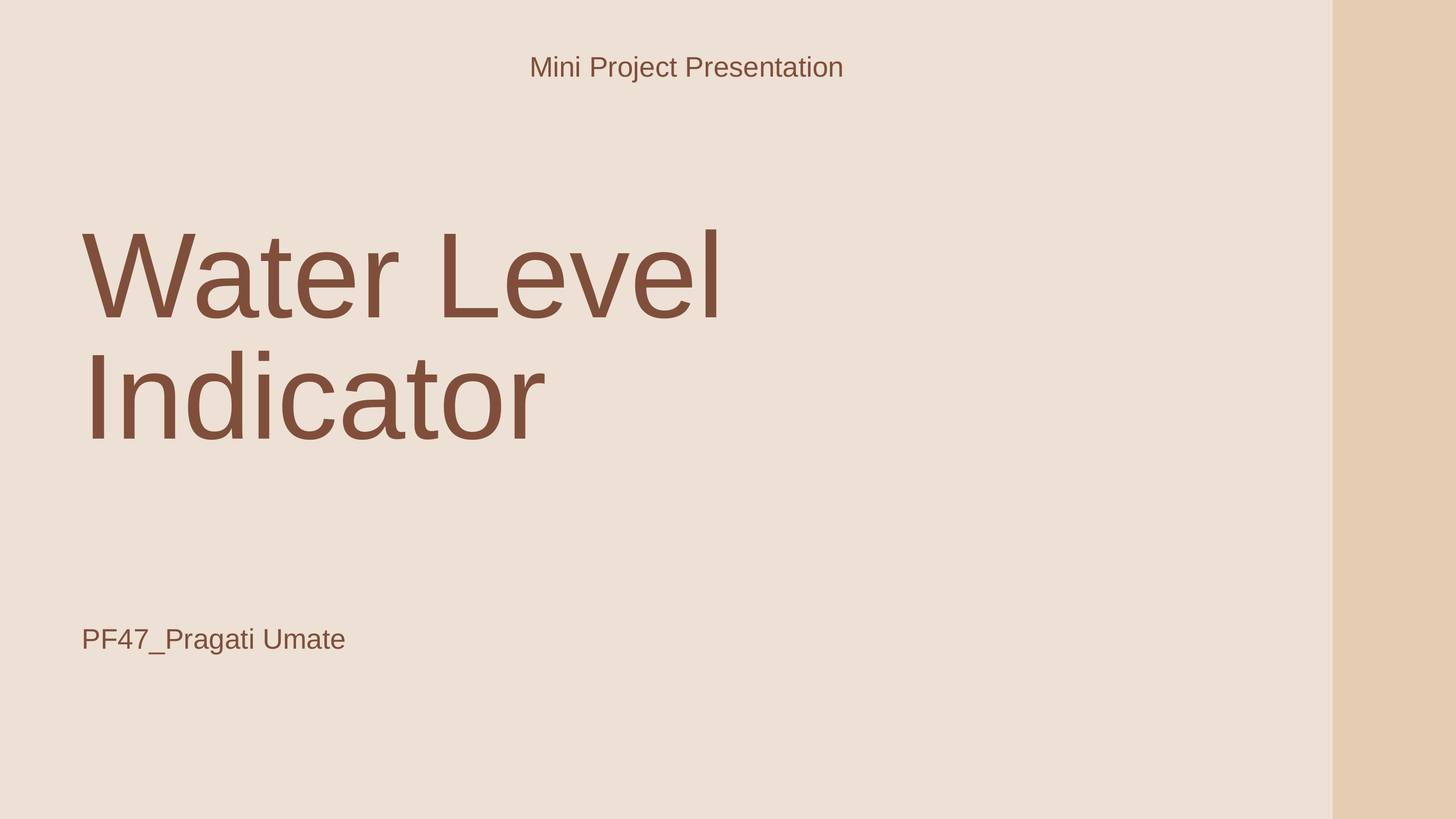

Mini Project Presentation
Water Level Indicator
PF47_Pragati Umate